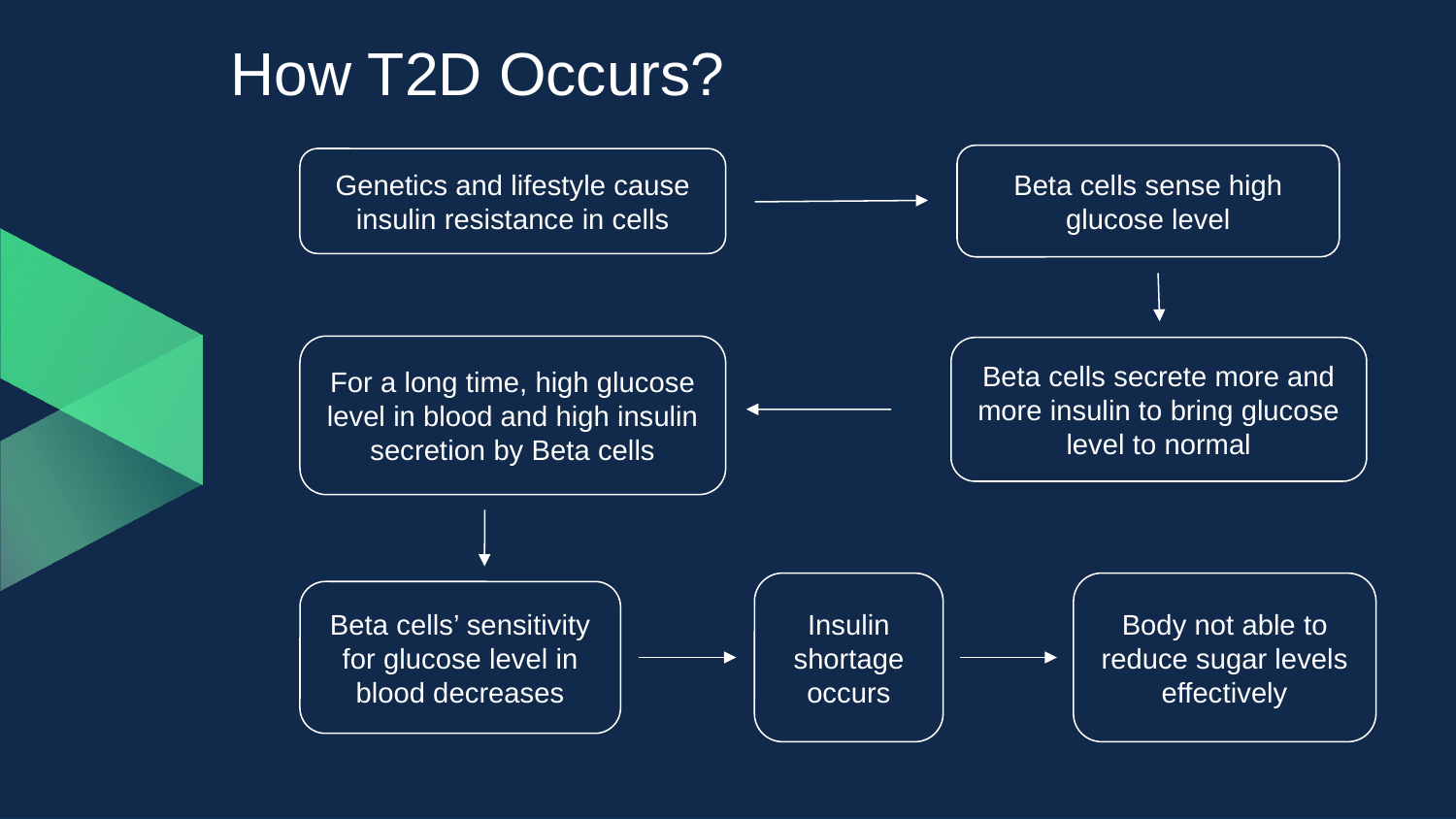

# How T2D Occurs?
Beta cells sense high glucose level
Genetics and lifestyle cause insulin resistance in cells
For a long time, high glucose level in blood and high insulin secretion by Beta cells
Beta cells secrete more and more insulin to bring glucose level to normal
Insulin shortage occurs
Body not able to reduce sugar levels effectively
Beta cells’ sensitivity for glucose level in blood decreases